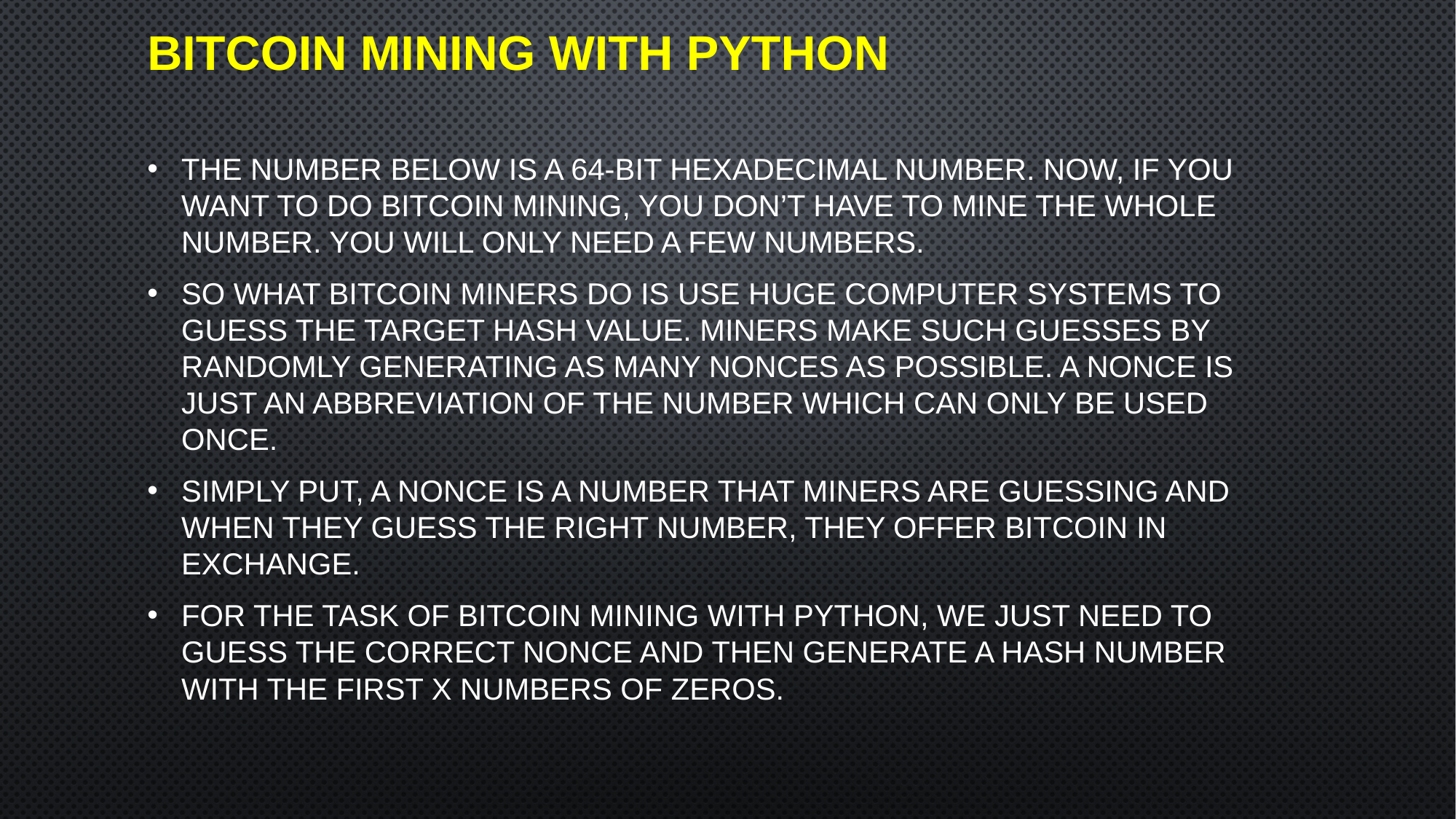

# Bitcoin Mining with Python
The number below is a 64-bit hexadecimal number. Now, if you want to do Bitcoin Mining, you don’t have to mine the whole number. You will only need a few numbers.
So what Bitcoin miners do is use huge computer systems to guess the target hash value. Miners make such guesses by randomly generating as many nonces as possible. A nonce is just an abbreviation of the number which can only be used once.
Simply put, a nonce is a number that miners are guessing and when they guess the right number, they offer Bitcoin in exchange.
For the task of Bitcoin Mining with Python, we just need to guess the correct nonce and then generate a hash number with the first X numbers of zeros.